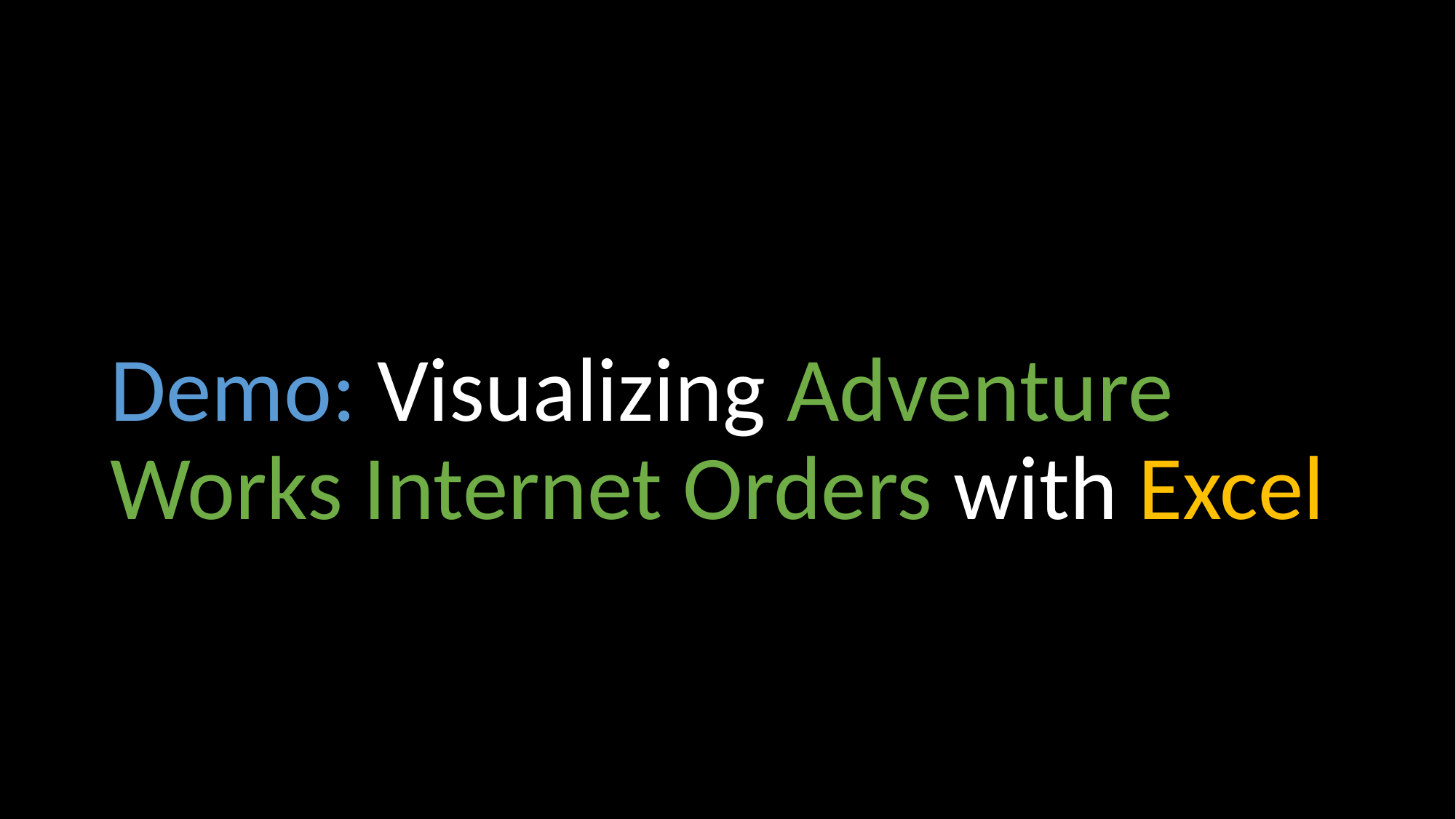

# Demo: Visualizing Adventure Works Internet Orders with Excel